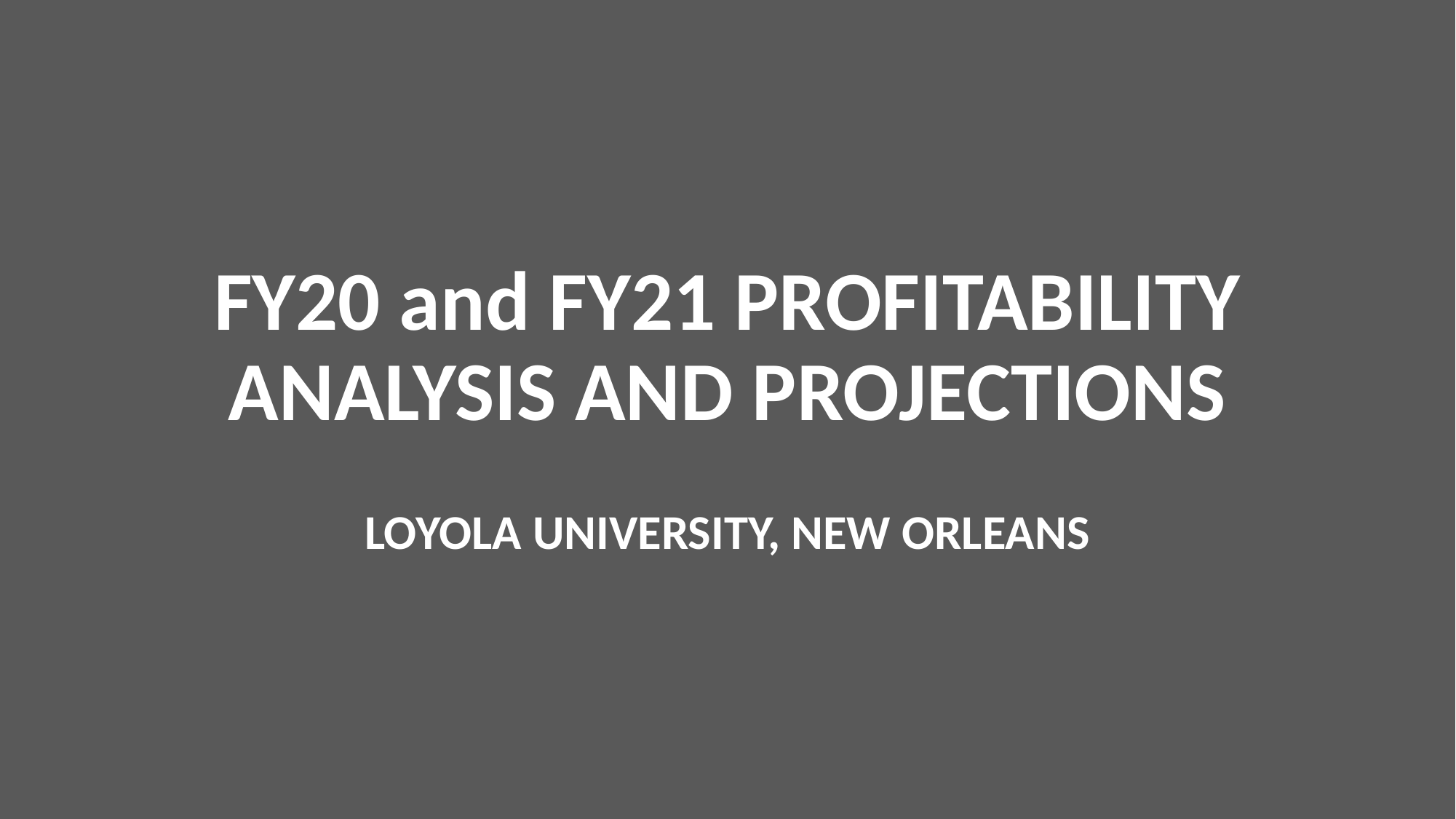

# FY20 and FY21 PROFITABILITY ANALYSIS AND PROJECTIONS
LOYOLA UNIVERSITY, NEW ORLEANS